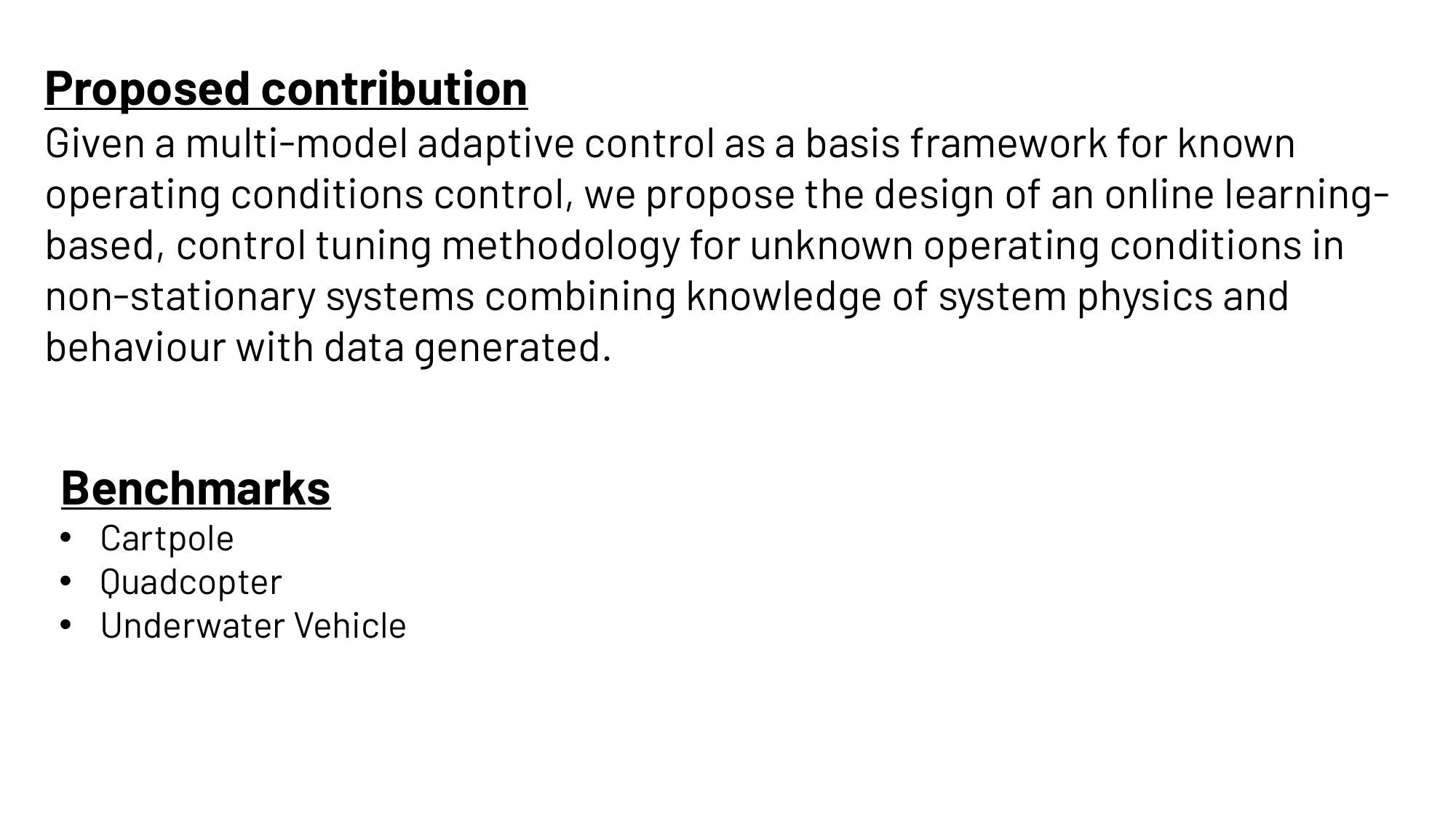

Proposed contribution
Given a multi-model adaptive control as a basis framework for known operating conditions control, we propose the design of an online learning-based, control tuning methodology for unknown operating conditions in non-stationary systems combining knowledge of system physics and behaviour with data generated.

Benchmarks

Cartpole
Quadcopter
Underwater Vehicle